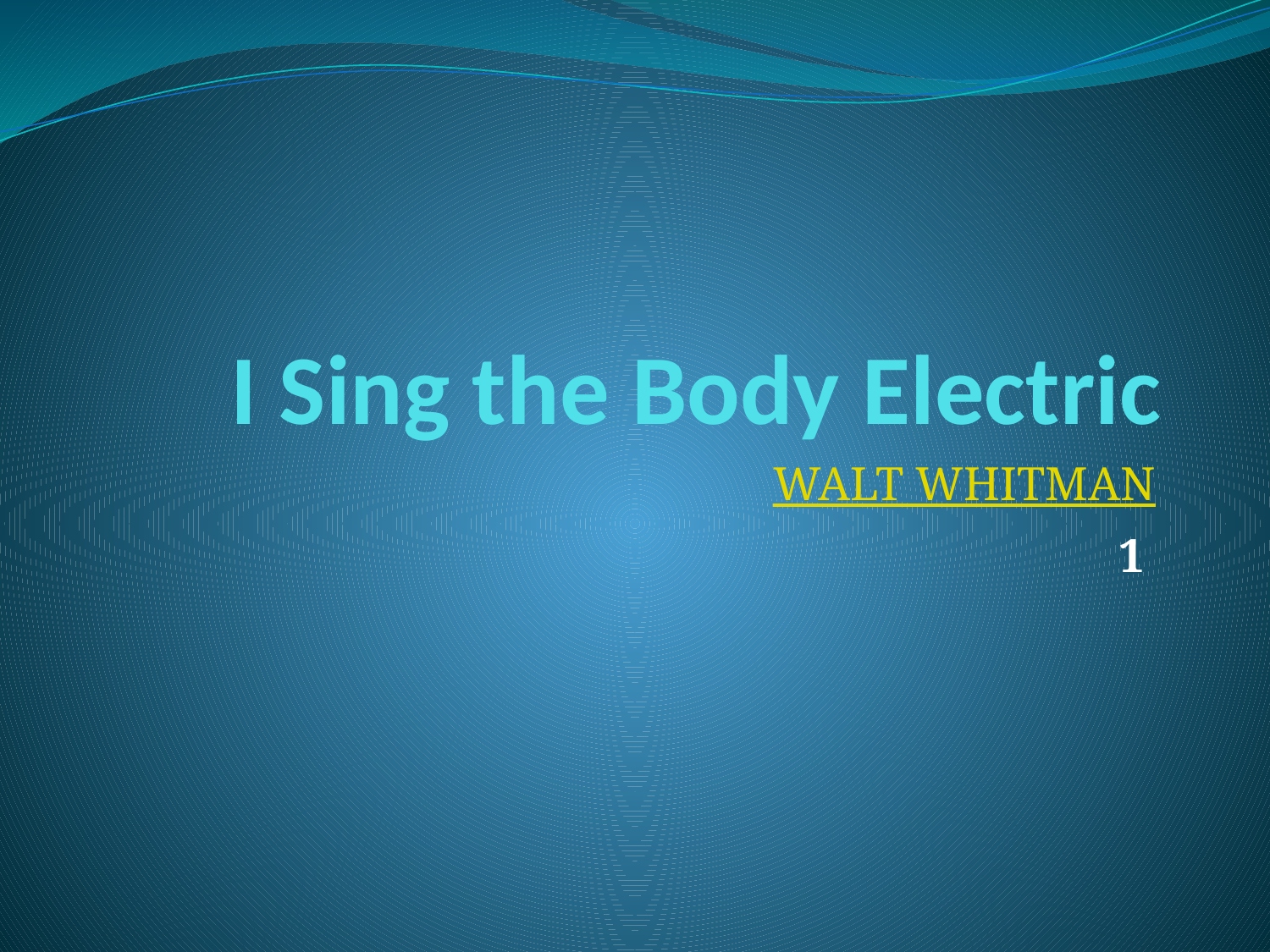

# I Sing the Body Electric
 WALT WHITMAN
1